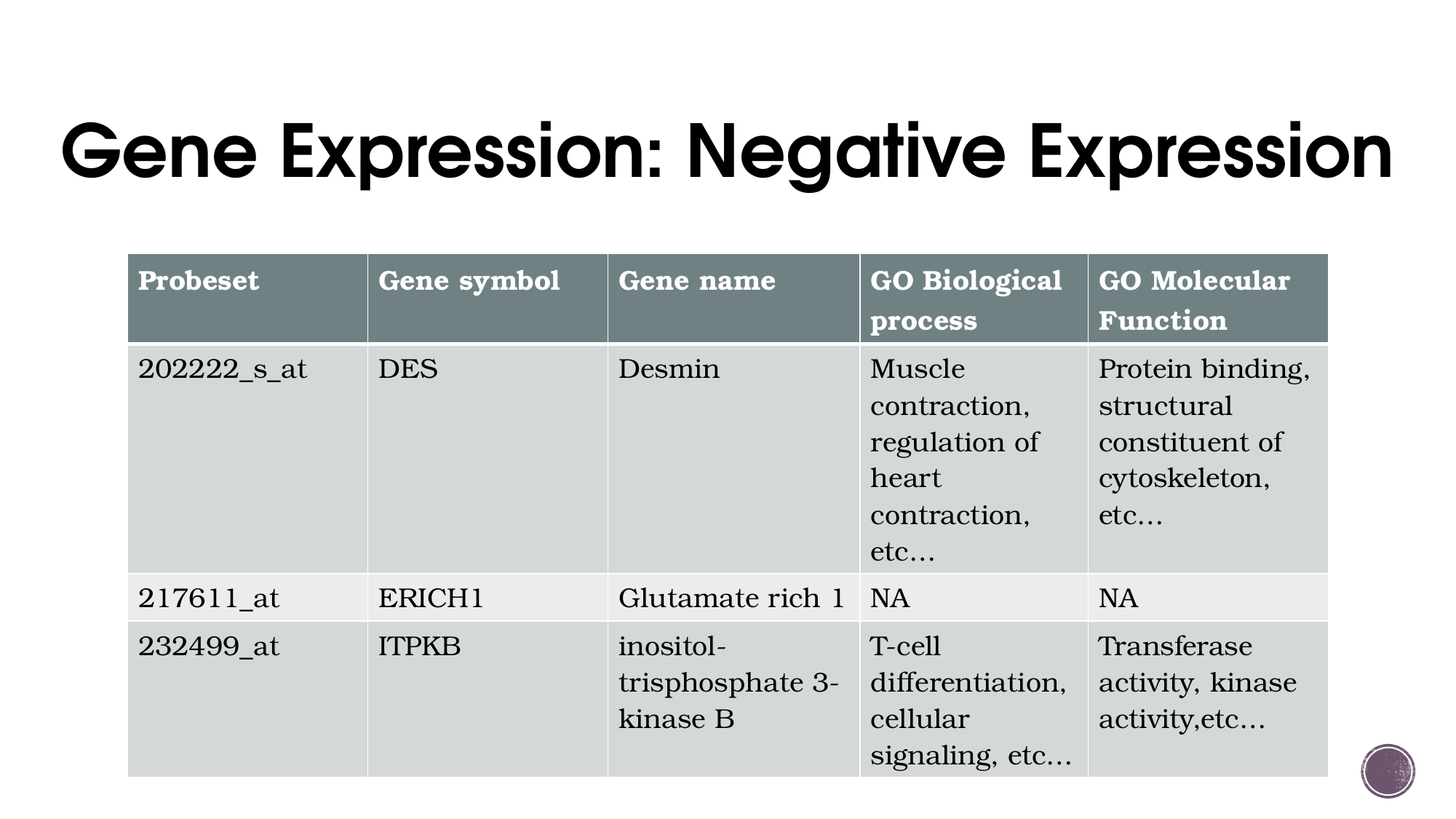

# Gene Expression: Negative Expression
| Probeset | Gene symbol | Gene name | GO Biological process | GO Molecular Function |
| --- | --- | --- | --- | --- |
| 202222\_s\_at | DES | Desmin | Muscle contraction, regulation of heart contraction, etc… | Protein binding, structural constituent of cytoskeleton, etc… |
| 217611\_at | ERICH1 | Glutamate rich 1 | NA | NA |
| 232499\_at | ITPKB | inositol-trisphosphate 3-kinase B | T-cell differentiation, cellular signaling, etc… | Transferase activity, kinase activity,etc… |